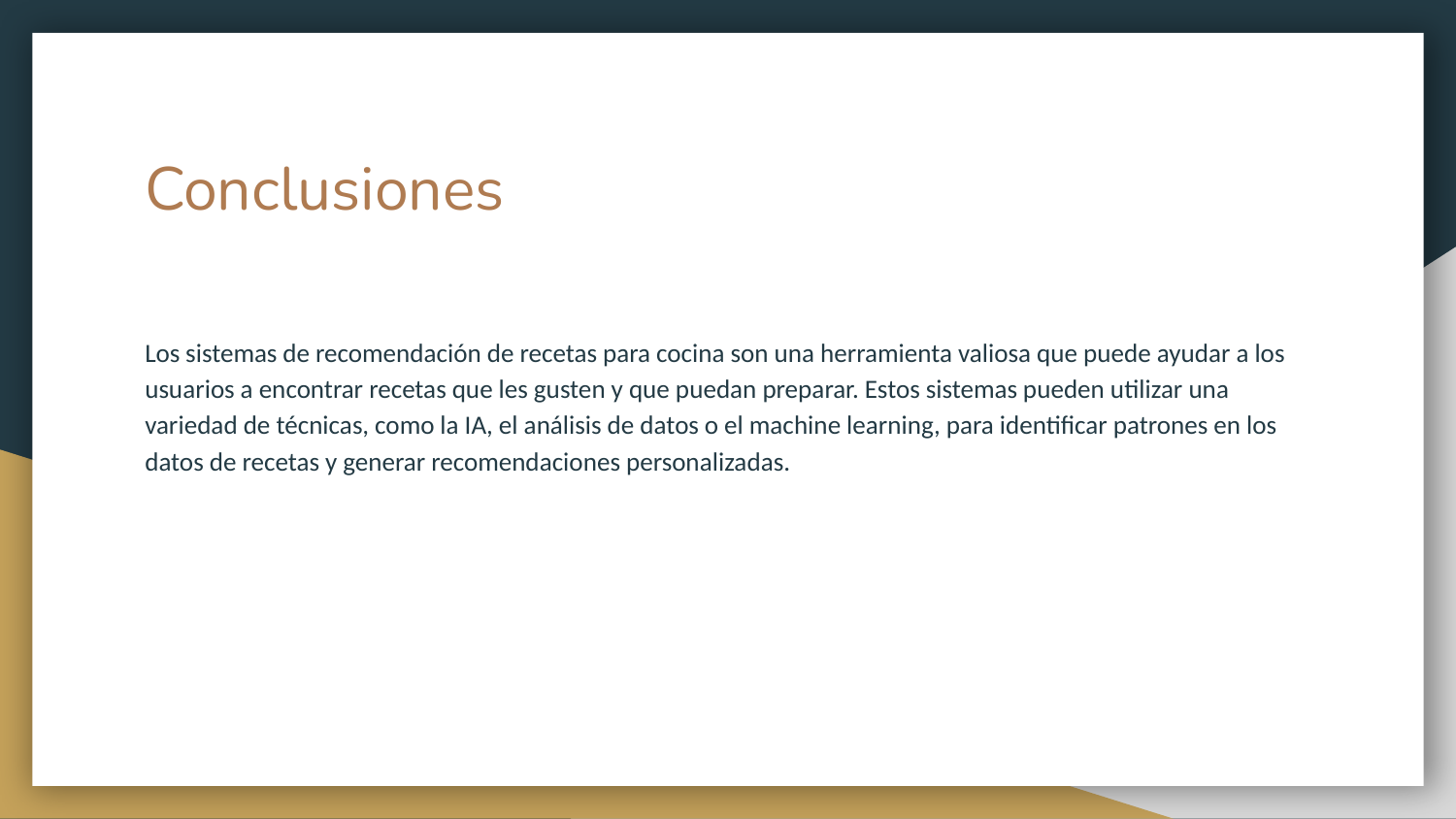

# Conclusiones
Los sistemas de recomendación de recetas para cocina son una herramienta valiosa que puede ayudar a los usuarios a encontrar recetas que les gusten y que puedan preparar. Estos sistemas pueden utilizar una variedad de técnicas, como la IA, el análisis de datos o el machine learning, para identificar patrones en los datos de recetas y generar recomendaciones personalizadas.